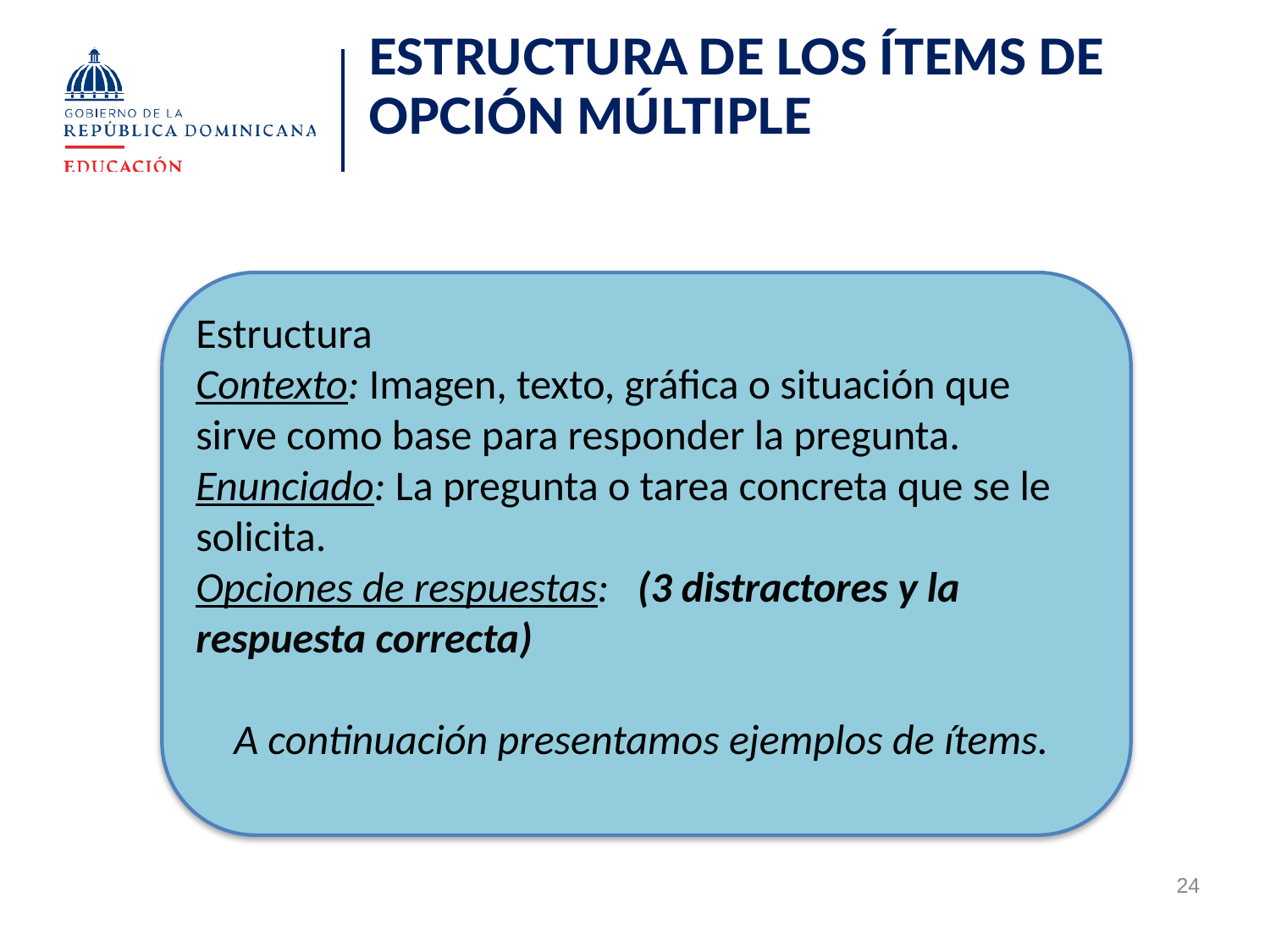

24
# ESTRUCTURA DE LOS ÍTEMS DE OPCIÓN MÚLTIPLE
Estructura
Contexto: Imagen, texto, gráfica o situación que sirve como base para responder la pregunta.
Enunciado: La pregunta o tarea concreta que se le solicita.
Opciones de respuestas:   (3 distractores y la respuesta correcta)

    A continuación presentamos ejemplos de ítems.